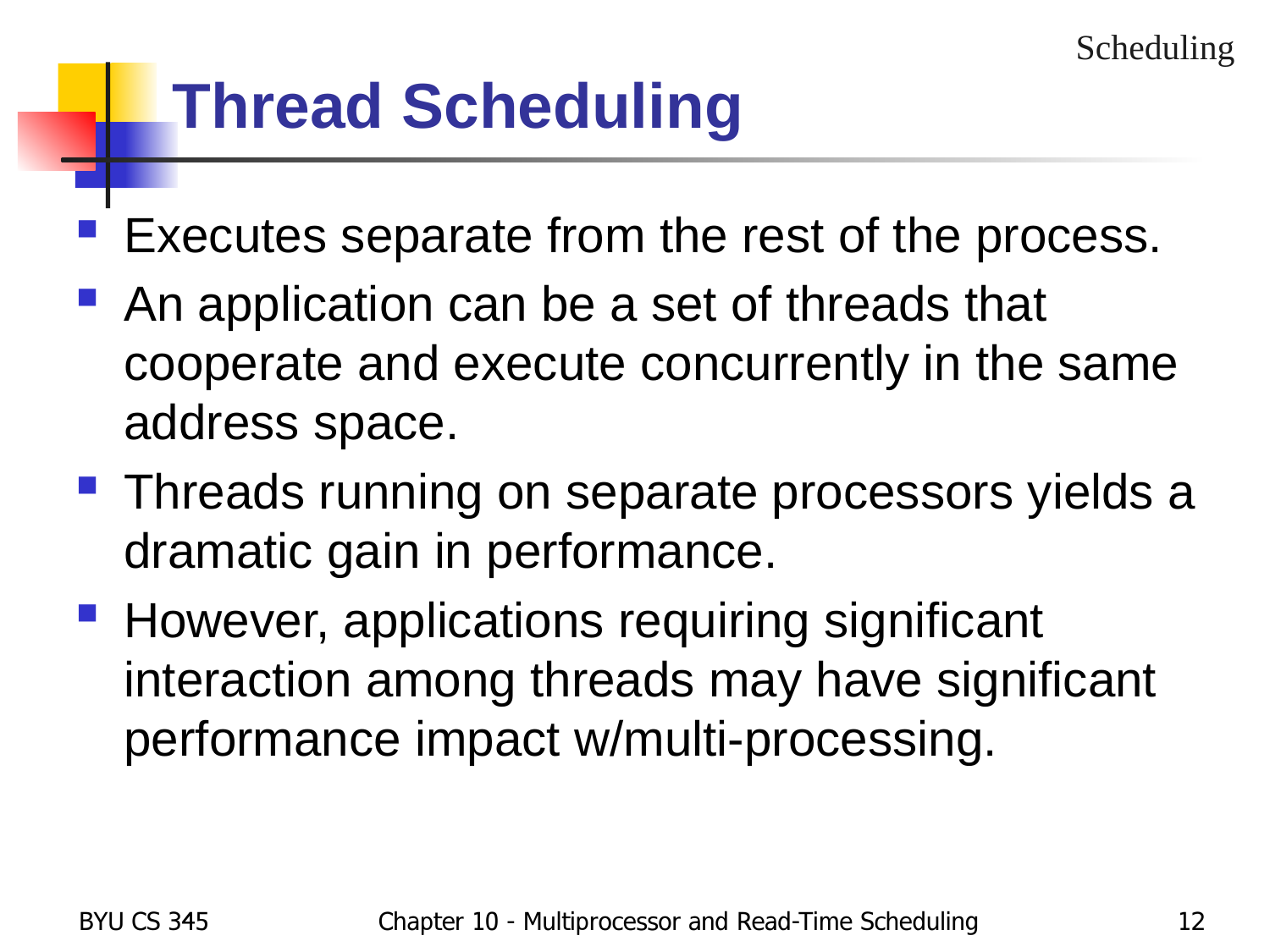

Executes separate from the rest of the process.
An application can be a set of threads that cooperate and execute concurrently in the same address space.
Threads running on separate processors yields a dramatic gain in performance.
However, applications requiring significant interaction among threads may have significant performance impact w/multi-processing.
Scheduling
Thread Scheduling
BYU CS 345
Chapter 10 - Multiprocessor and Read-Time Scheduling
12